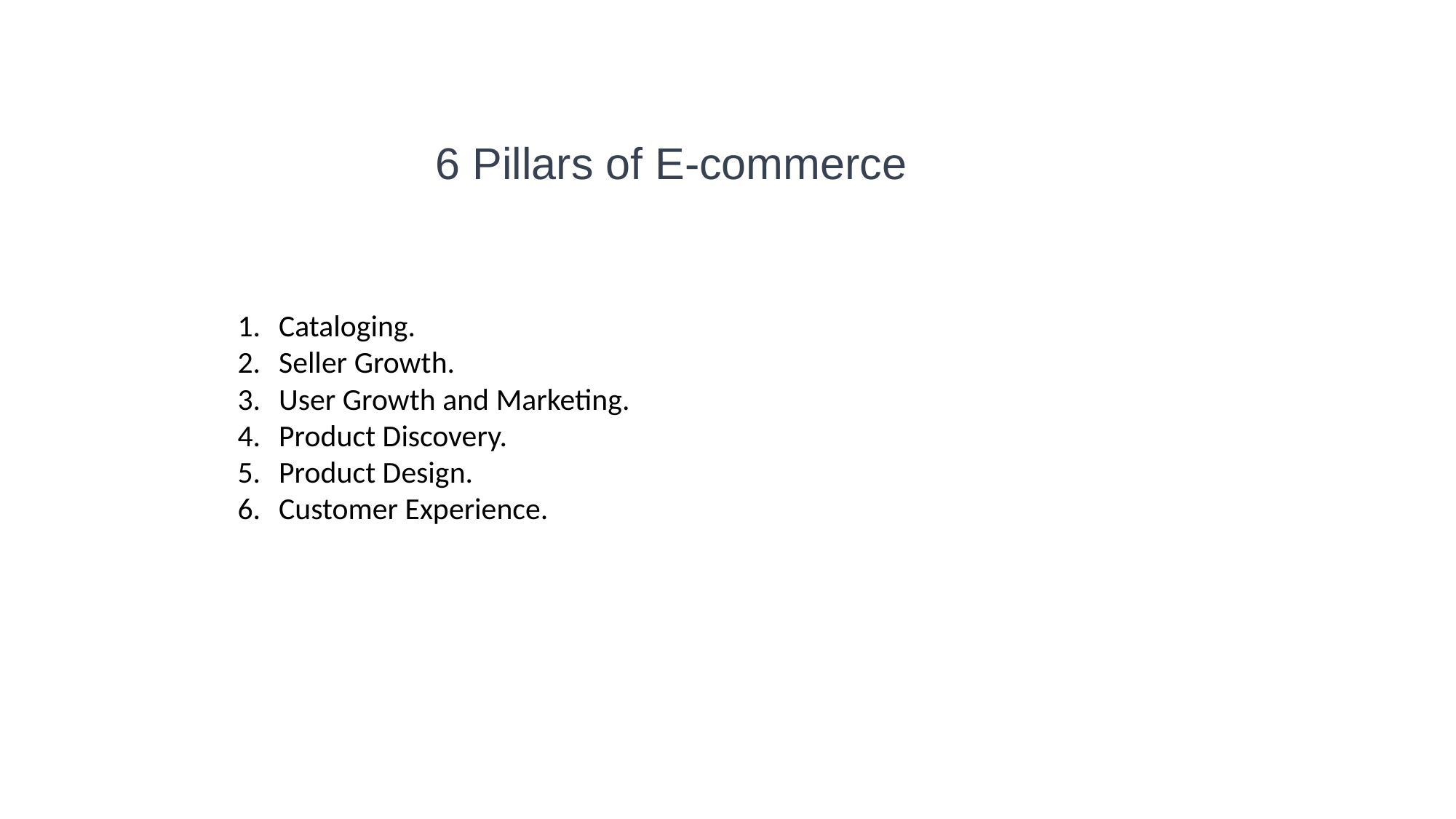

# 6 Pillars of E-commerce
Cataloging.
Seller Growth.
User Growth and Marketing.
Product Discovery.
Product Design.
Customer Experience.